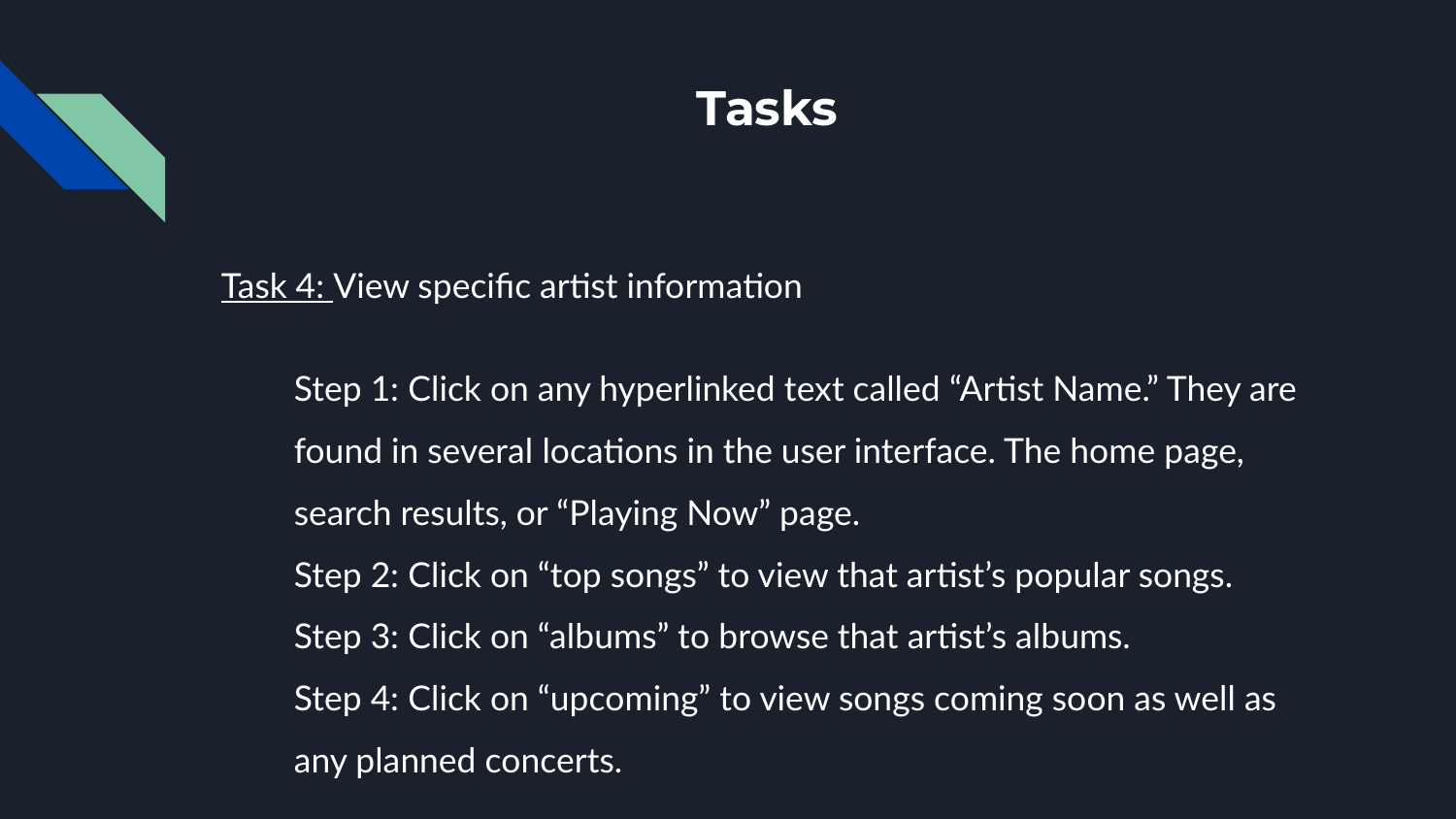

# Tasks
Task 4: View specific artist information

Step 1: Click on any hyperlinked text called “Artist Name.” They are found in several locations in the user interface. The home page, search results, or “Playing Now” page.
Step 2: Click on “top songs” to view that artist’s popular songs.
Step 3: Click on “albums” to browse that artist’s albums.
Step 4: Click on “upcoming” to view songs coming soon as well as any planned concerts.